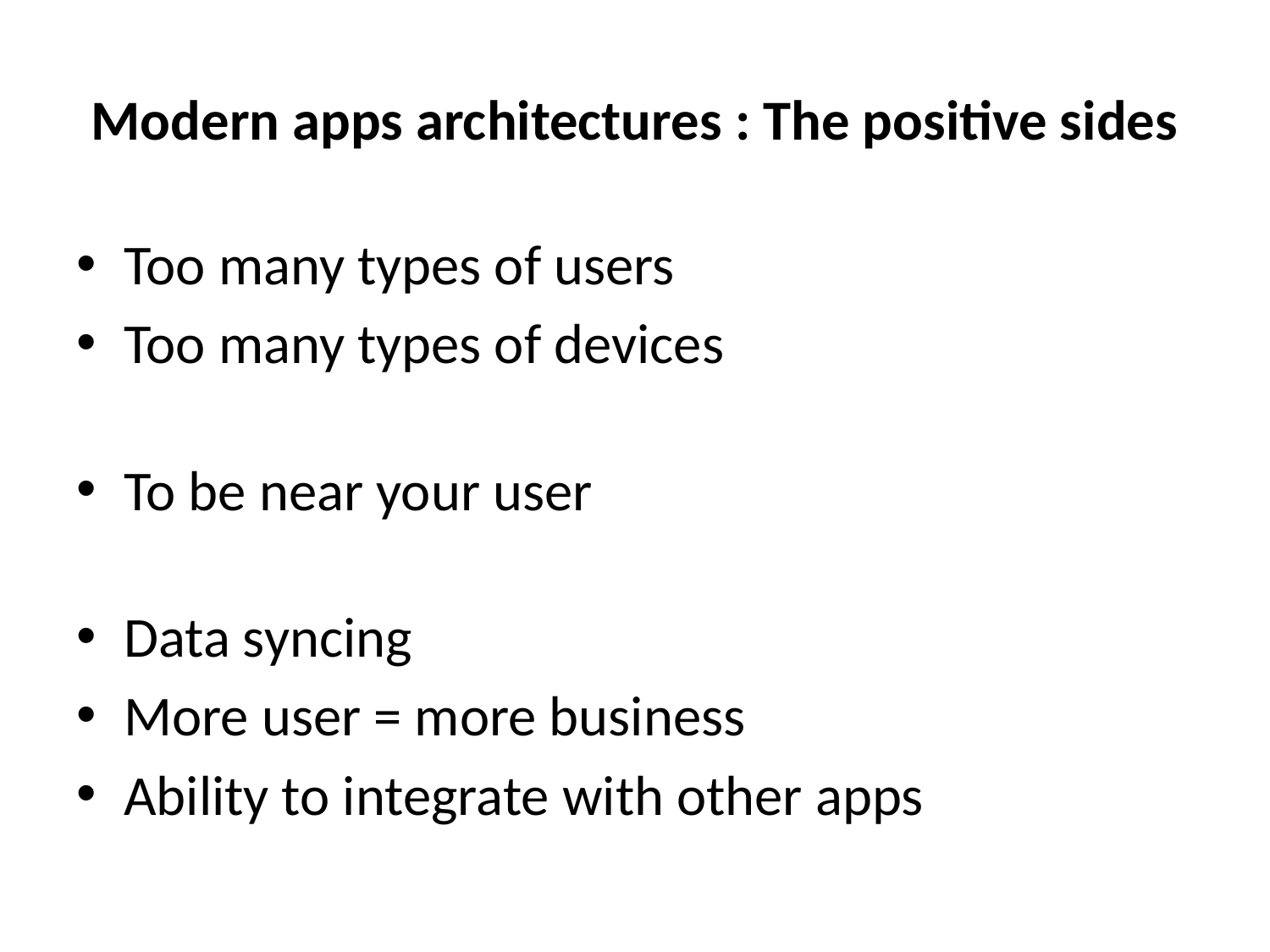

# Modern apps architectures : The positive sides
Too many types of users
Too many types of devices
To be near your user
Data syncing
More user = more business
Ability to integrate with other apps